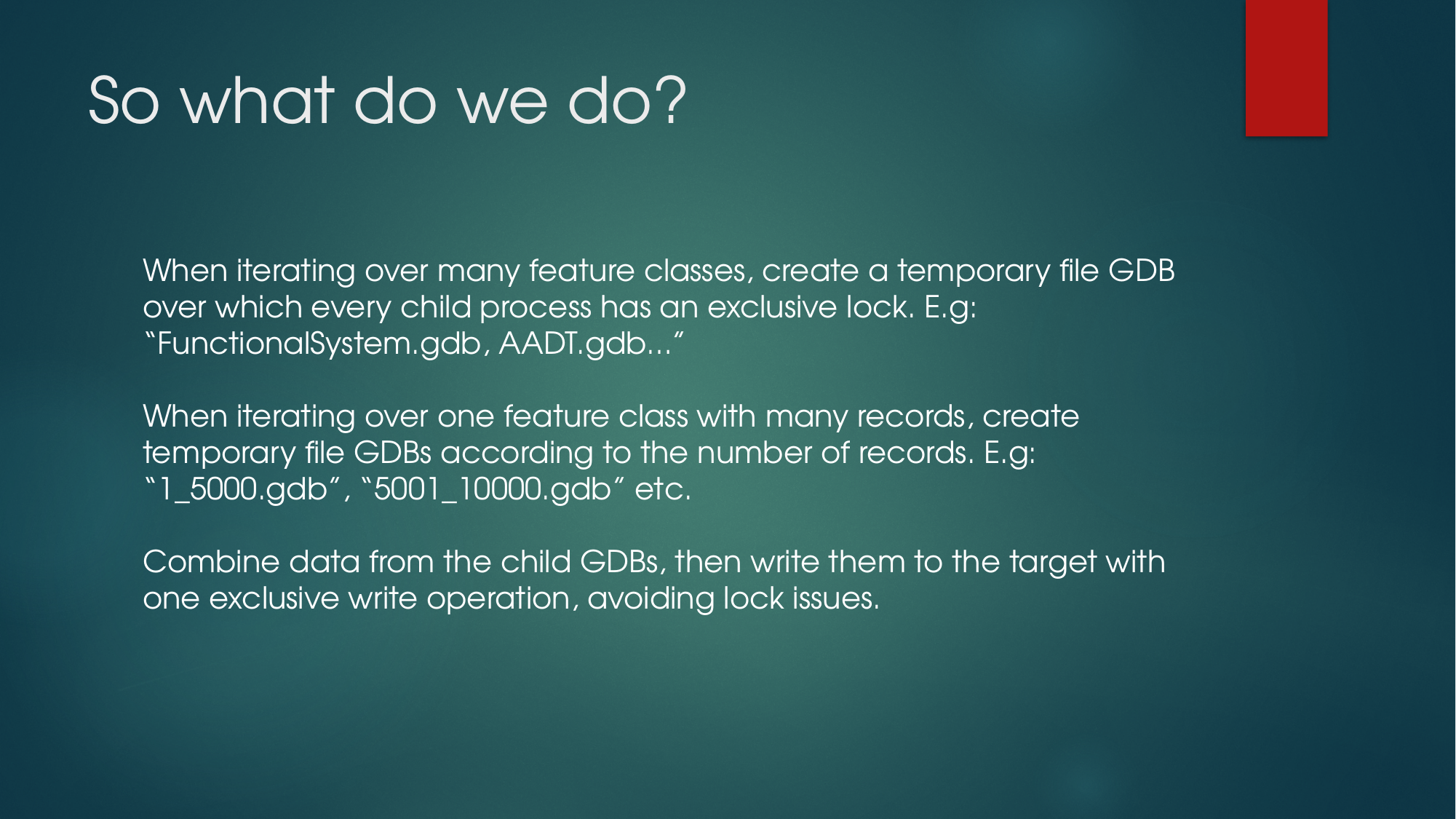

# So what do we do?
When iterating over many feature classes, create a temporary file GDB over which every child process has an exclusive lock. E.g: “FunctionalSystem.gdb, AADT.gdb…”
When iterating over one feature class with many records, create temporary file GDBs according to the number of records. E.g:
“1_5000.gdb”, “5001_10000.gdb” etc.
Combine data from the child GDBs, then write them to the target with one exclusive write operation, avoiding lock issues.